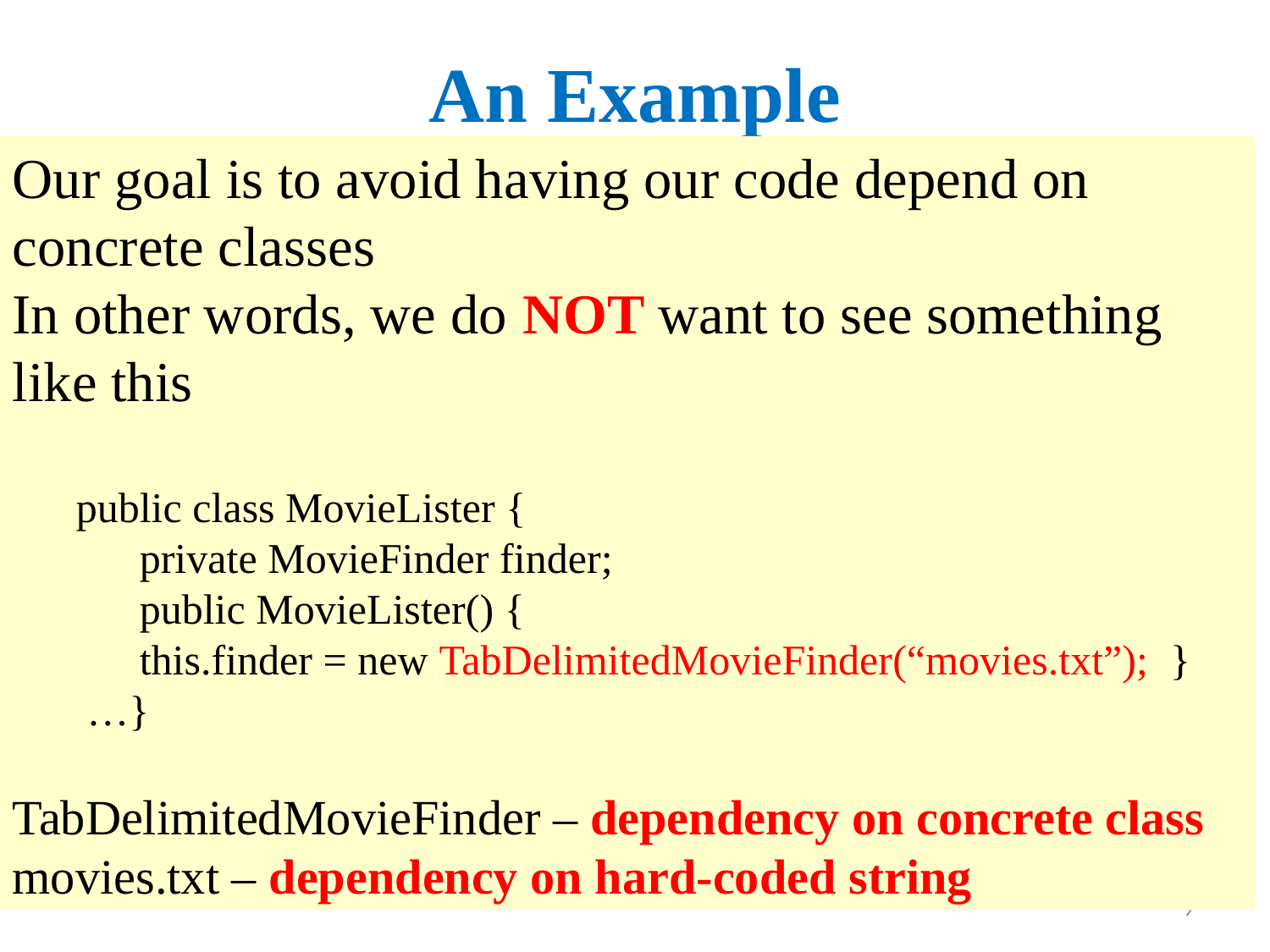

An Example
Our goal is to avoid having our code depend on concrete classes
In other words, we do NOT want to see something like this

public class MovieLister {
private MovieFinder finder;
public MovieLister() {
this.finder = new TabDelimitedMovieFinder(“movies.txt”);  }
 …}

TabDelimitedMovieFinder – dependency on concrete class
movies.txt – dependency on hard-coded string
9